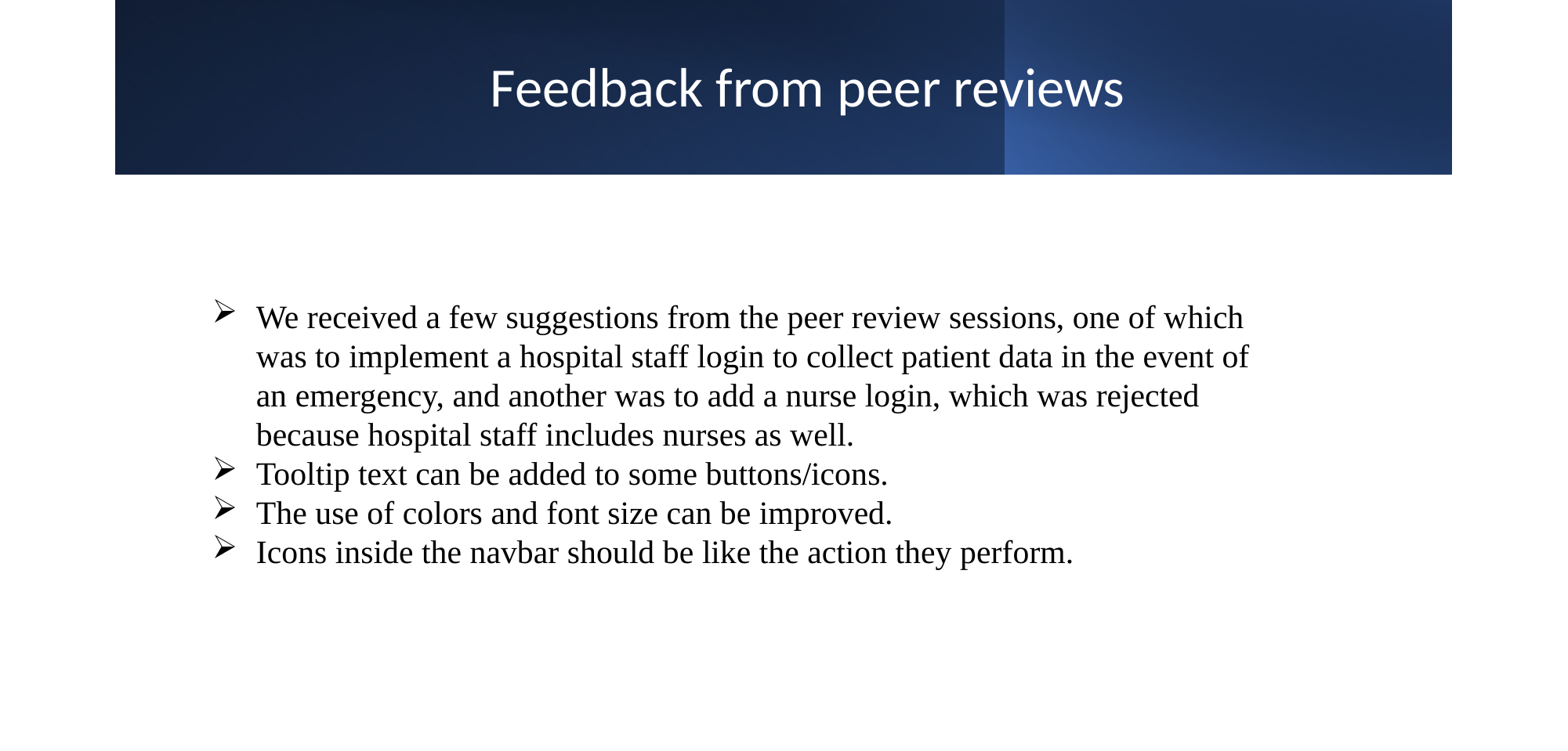

# Feedback from peer reviews
We received a few suggestions from the peer review sessions, one of which was to implement a hospital staff login to collect patient data in the event of an emergency, and another was to add a nurse login, which was rejected because hospital staff includes nurses as well.
Tooltip text can be added to some buttons/icons.
The use of colors and font size can be improved.
Icons inside the navbar should be like the action they perform.